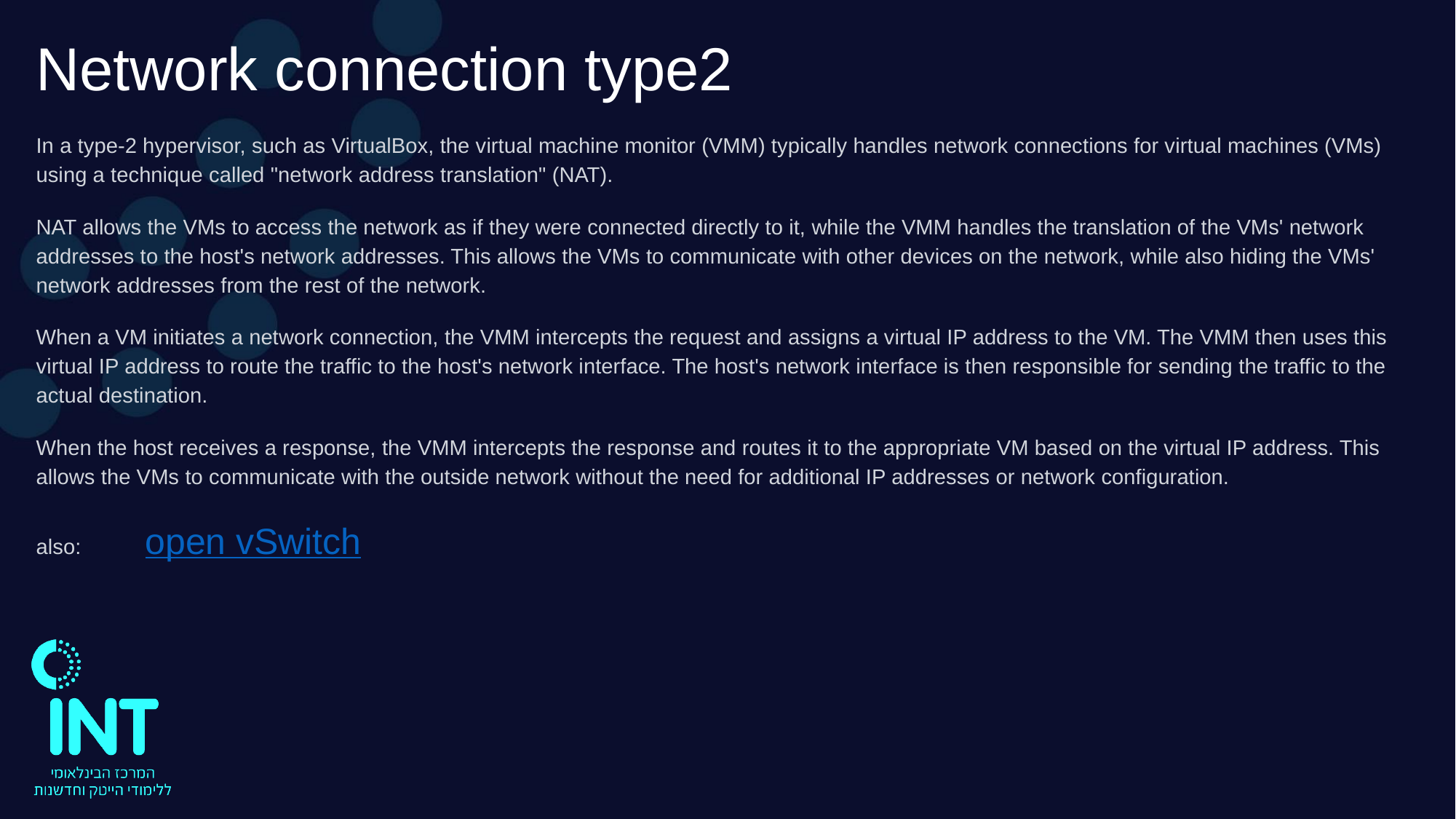

Network connection type2

In a type-2 hypervisor, such as VirtualBox, the virtual machine monitor (VMM) typically handles network connections for virtual machines (VMs) using a technique called "network address translation" (NAT).
NAT allows the VMs to access the network as if they were connected directly to it, while the VMM handles the translation of the VMs' network addresses to the host's network addresses. This allows the VMs to communicate with other devices on the network, while also hiding the VMs' network addresses from the rest of the network.
When a VM initiates a network connection, the VMM intercepts the request and assigns a virtual IP address to the VM. The VMM then uses this virtual IP address to route the traffic to the host's network interface. The host's network interface is then responsible for sending the traffic to the actual destination.
When the host receives a response, the VMM intercepts the response and routes it to the appropriate VM based on the virtual IP address. This allows the VMs to communicate with the outside network without the need for additional IP addresses or network configuration.
also:	open vSwitch